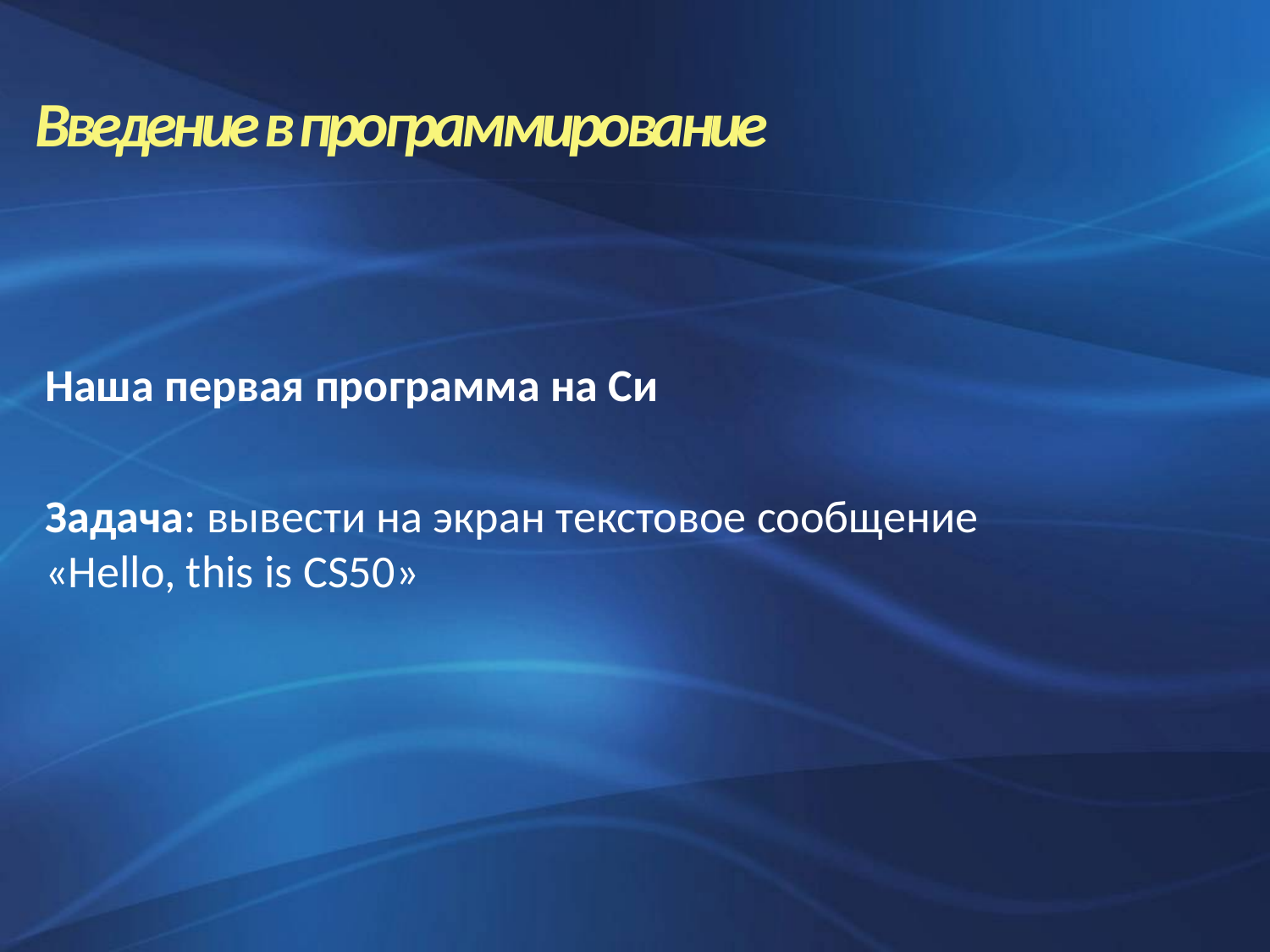

Введение в программирование
Наша первая программа на Си

Задача: вывести на экран текстовое сообщение
«Hello, this is CS50»